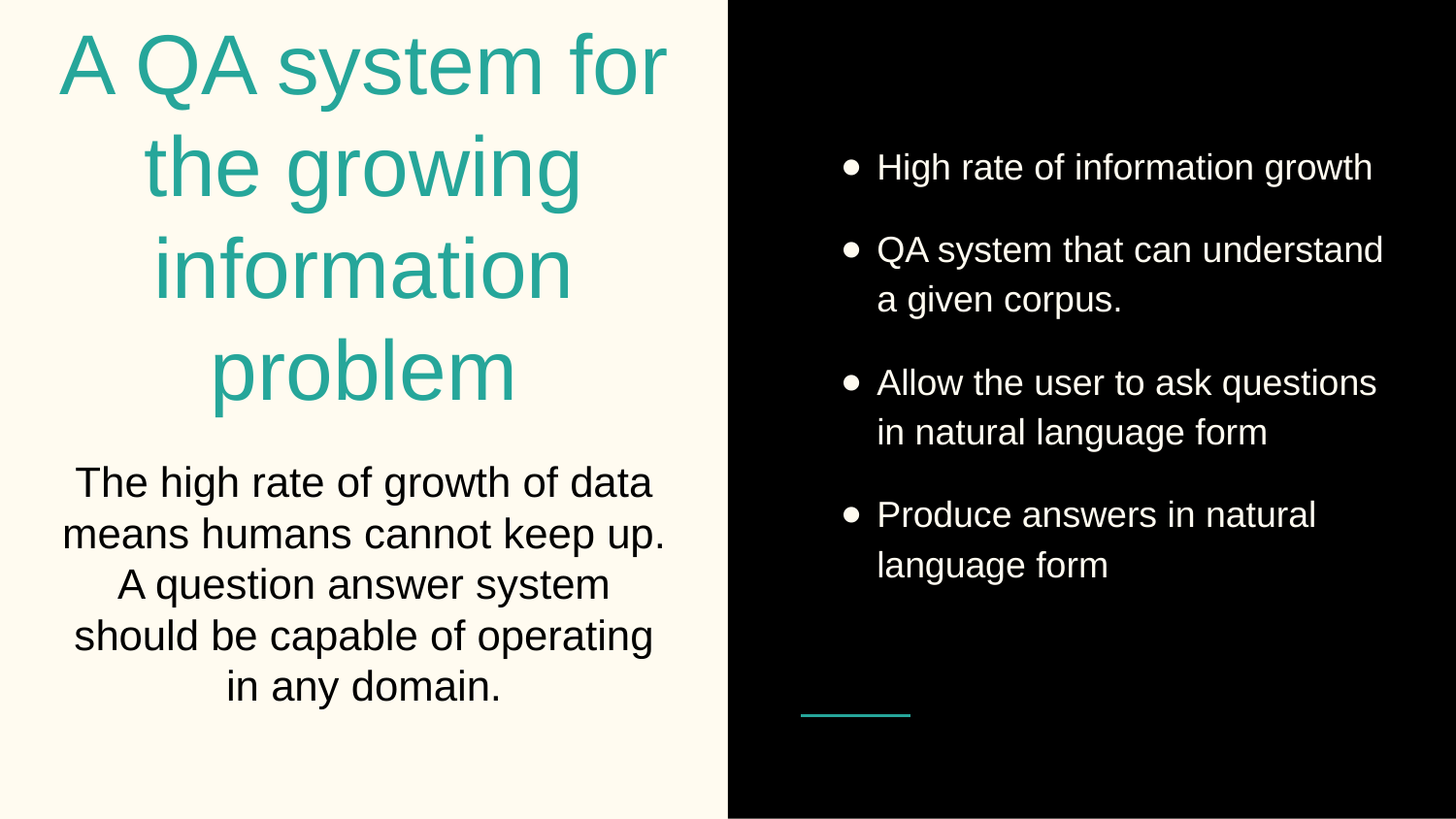

High rate of information growth
QA system that can understand a given corpus.
Allow the user to ask questions in natural language form
Produce answers in natural language form
# A QA system for the growing information problem
The high rate of growth of data means humans cannot keep up. A question answer system should be capable of operating in any domain.